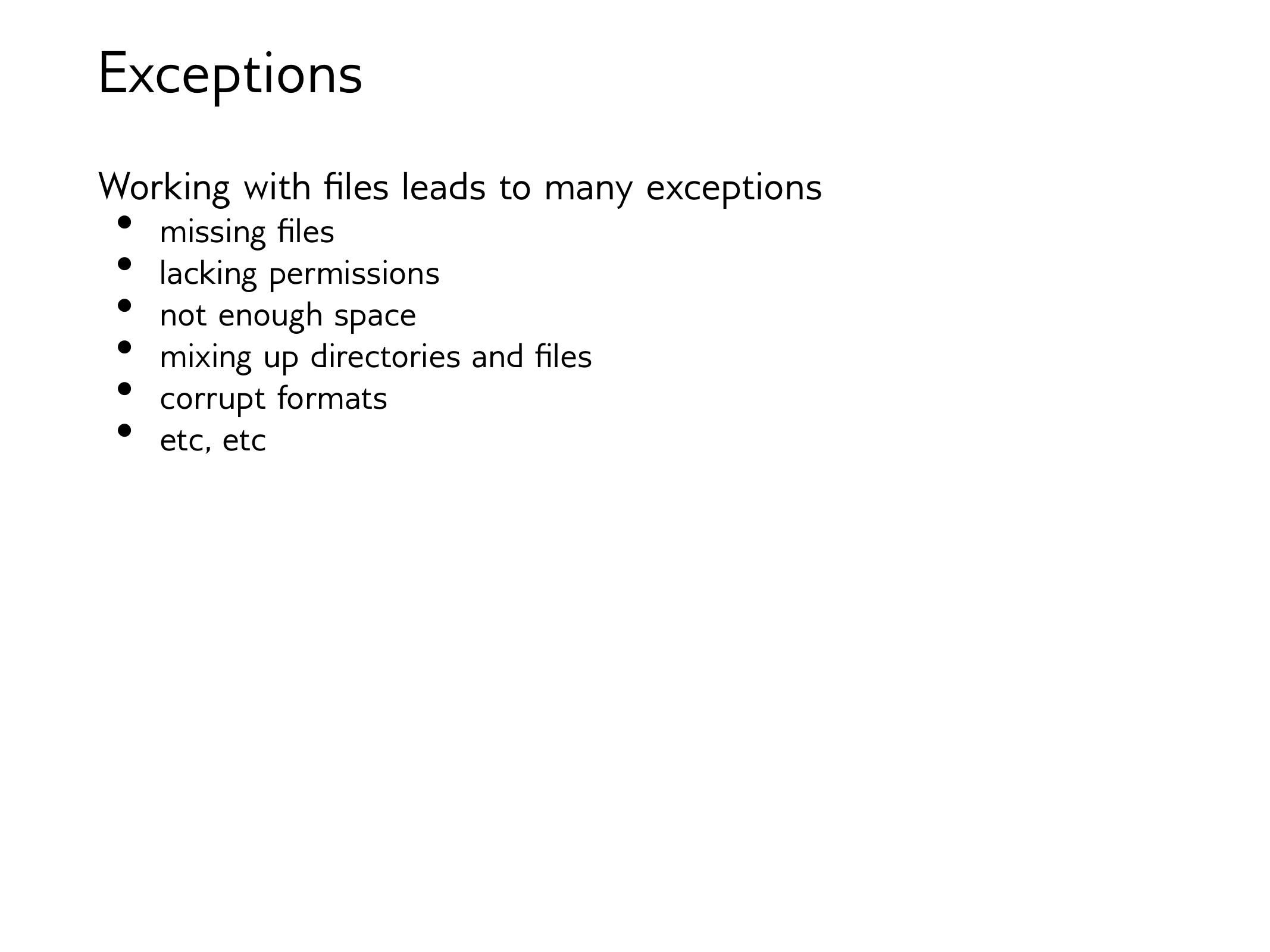

# Exceptions
Working with files leads to many exceptions
missing files
lacking permissions
not enough space
mixing up directories and files
corrupt formats
etc, etc